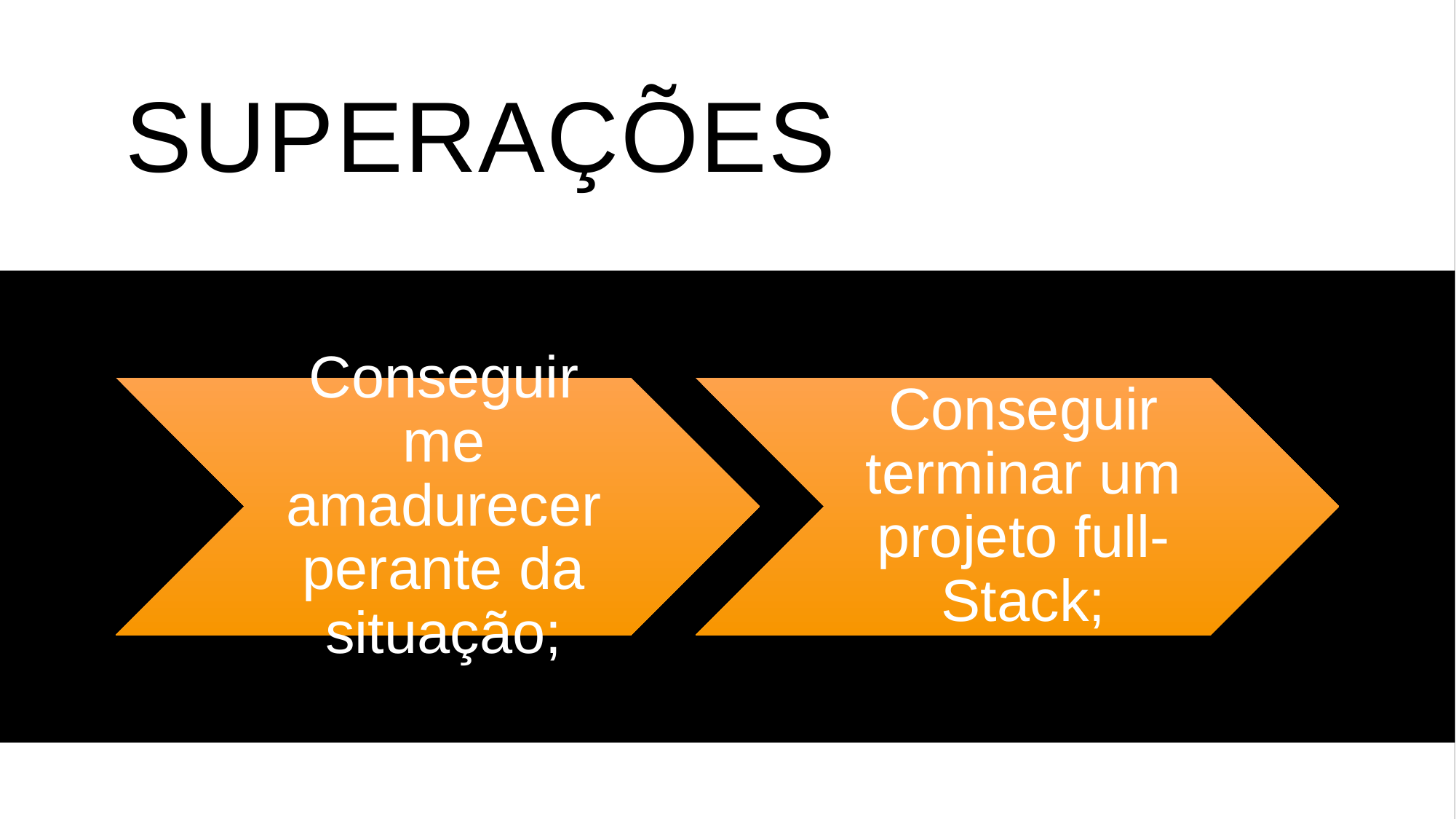

# Superações

Conseguir me amadurecer perante da situação;
Conseguir terminar um projeto full-Stack;